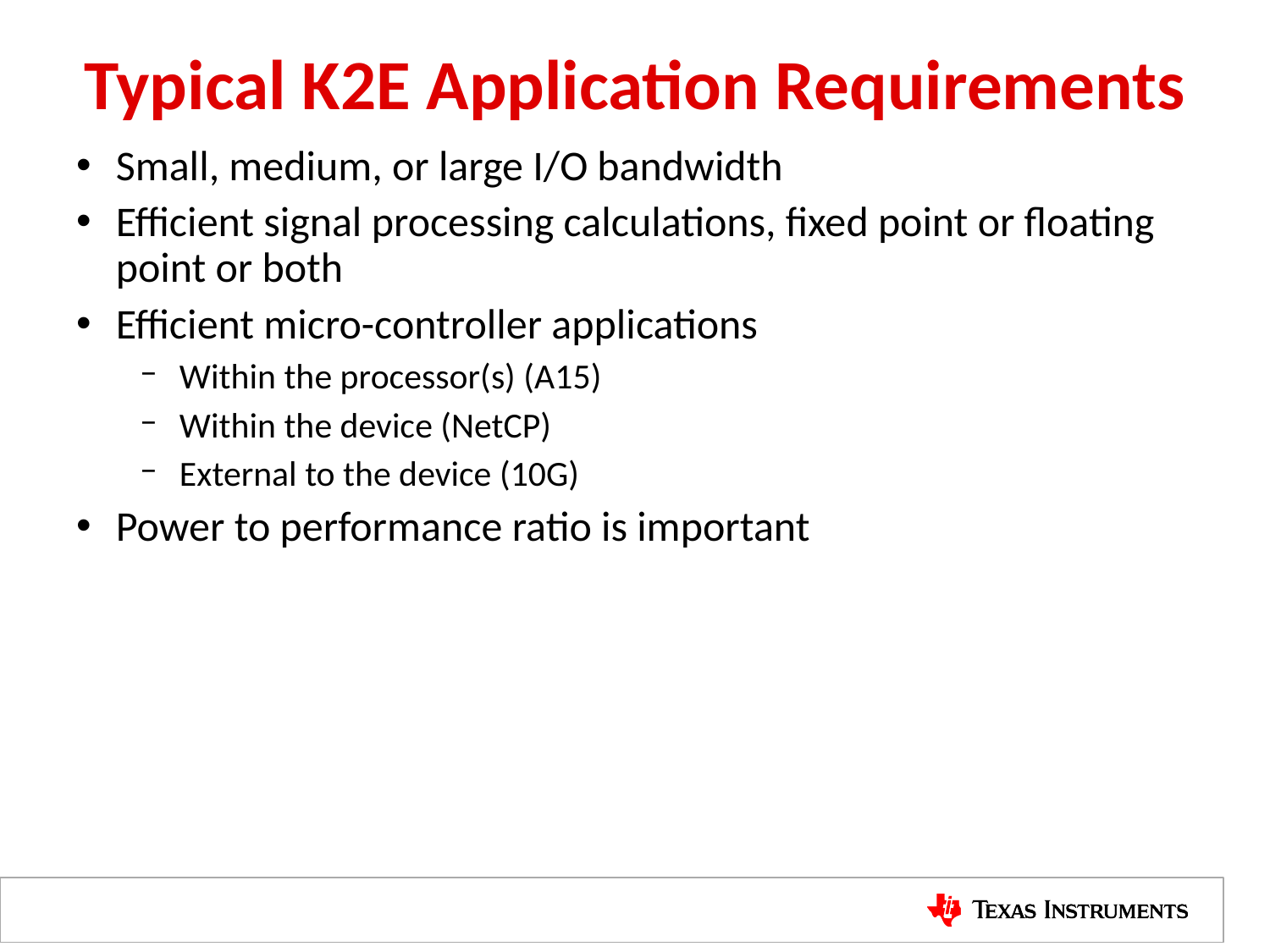

# Typical K2E Application Requirements
Small, medium, or large I/O bandwidth
Efficient signal processing calculations, fixed point or floating point or both
Efficient micro-controller applications
Within the processor(s) (A15)
Within the device (NetCP)
External to the device (10G)
Power to performance ratio is important